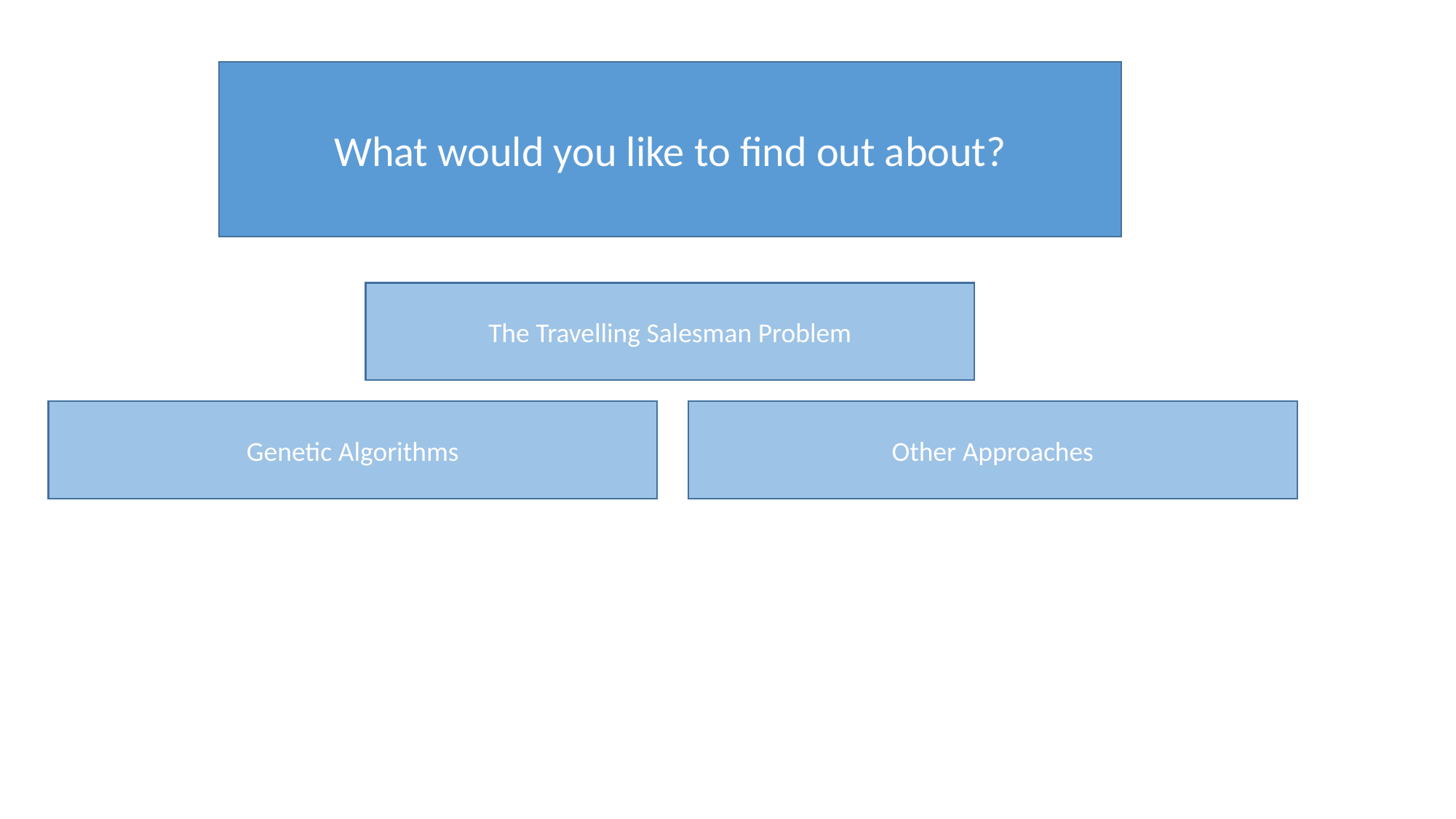

What would you like to find out about?
The Travelling Salesman Problem
The Travelling Salesman Problem
Genetic Algorithms
Genetic Algorithms
Other Approaches
Other Approaches